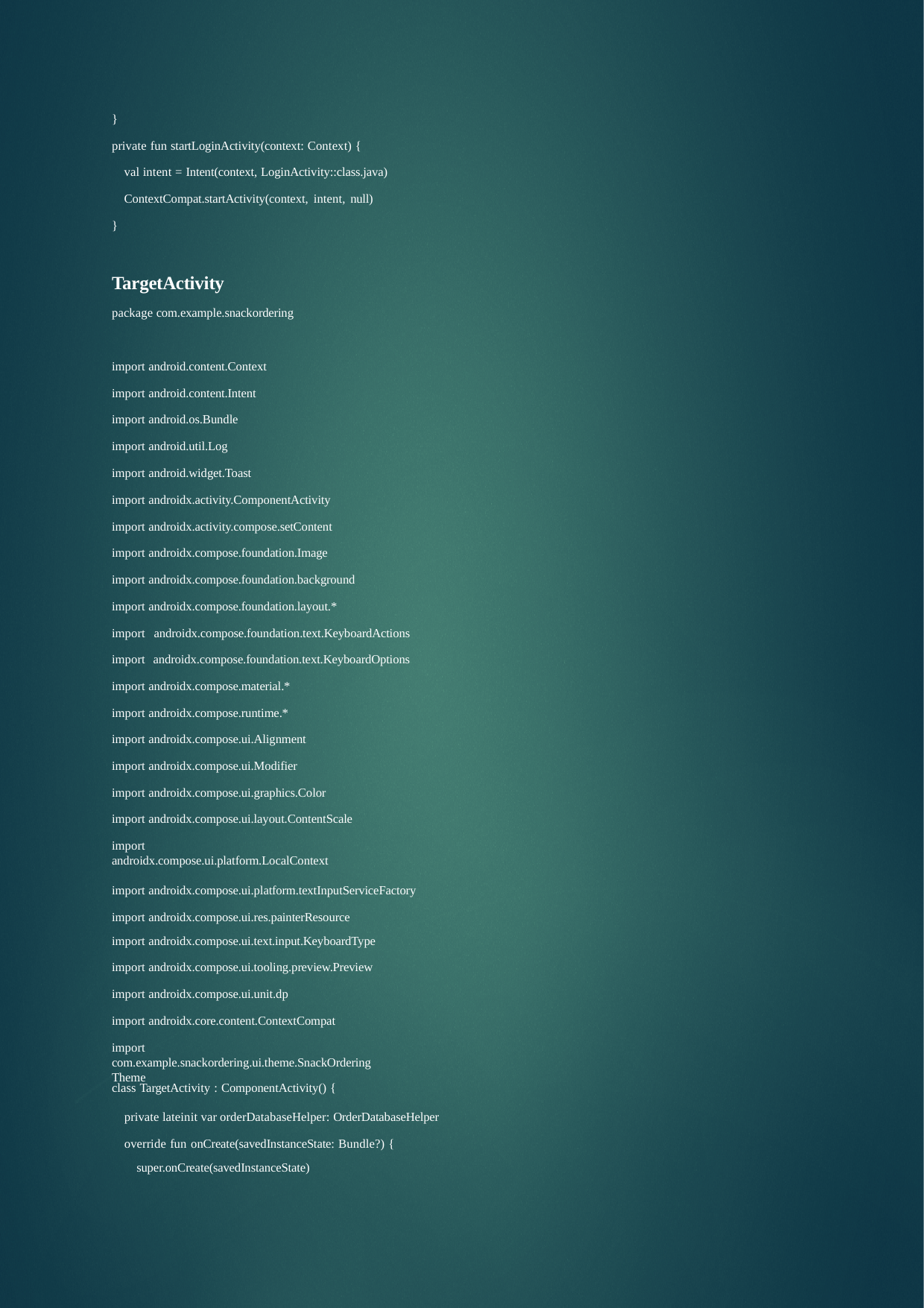

}
private fun startLoginActivity(context: Context) {
val intent = Intent(context, LoginActivity::class.java) ContextCompat.startActivity(context, intent, null)
}
TargetActivity
package com.example.snackordering
import android.content.Context
import android.content.Intent import android.os.Bundle
import android.util.Log import android.widget.Toast
import androidx.activity.ComponentActivity import androidx.activity.compose.setContent import androidx.compose.foundation.Image import androidx.compose.foundation.background import androidx.compose.foundation.layout.*
import androidx.compose.foundation.text.KeyboardActions import androidx.compose.foundation.text.KeyboardOptions import androidx.compose.material.*
import androidx.compose.runtime.* import androidx.compose.ui.Alignment import androidx.compose.ui.Modifier
import androidx.compose.ui.graphics.Color import androidx.compose.ui.layout.ContentScale
import androidx.compose.ui.platform.LocalContext
import androidx.compose.ui.platform.textInputServiceFactory import androidx.compose.ui.res.painterResource
import androidx.compose.ui.text.input.KeyboardType
import androidx.compose.ui.tooling.preview.Preview import androidx.compose.ui.unit.dp
import androidx.core.content.ContextCompat
import com.example.snackordering.ui.theme.SnackOrderingTheme
class TargetActivity : ComponentActivity() {
private lateinit var orderDatabaseHelper: OrderDatabaseHelper override fun onCreate(savedInstanceState: Bundle?) {
super.onCreate(savedInstanceState)